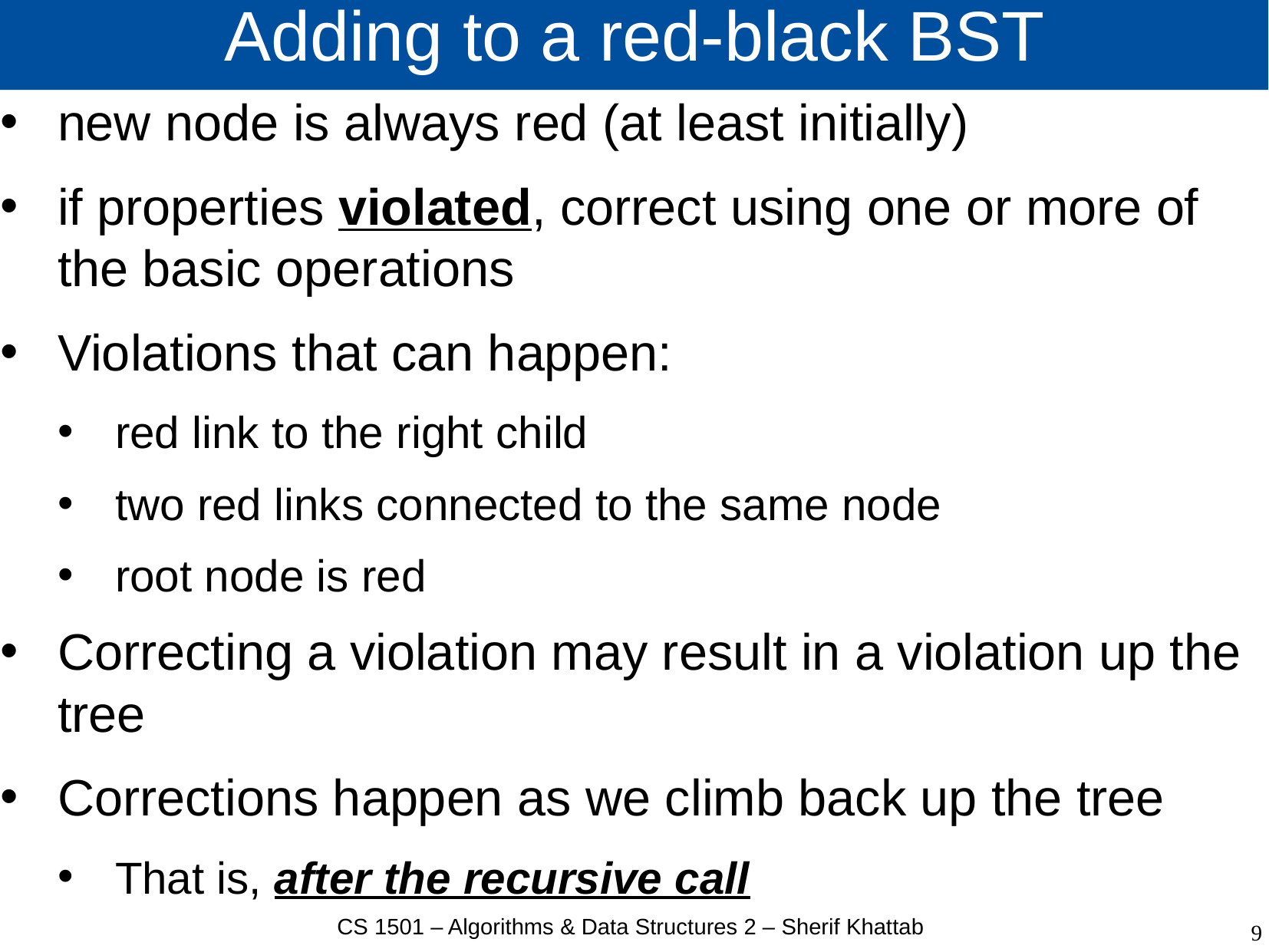

# Adding to a red-black BST
new node is always red (at least initially)
if properties violated, correct using one or more of the basic operations
Violations that can happen:
red link to the right child
two red links connected to the same node
root node is red
Correcting a violation may result in a violation up the tree
Corrections happen as we climb back up the tree
That is, after the recursive call
CS 1501 – Algorithms & Data Structures 2 – Sherif Khattab
9